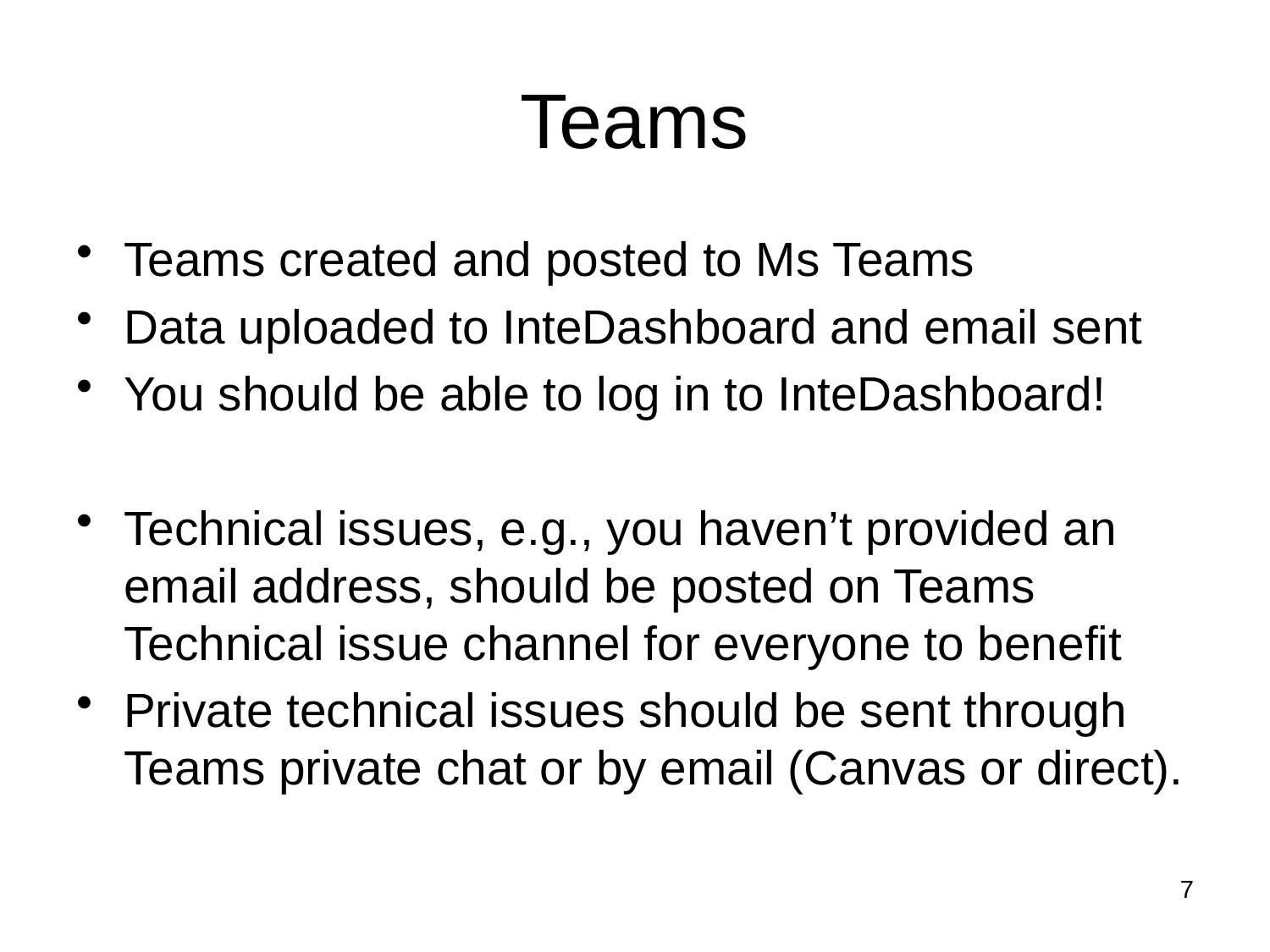

# Teams
Teams created and posted to Ms Teams
Data uploaded to InteDashboard and email sent
You should be able to log in to InteDashboard!

Technical issues, e.g., you haven’t provided an email address, should be posted on Teams Technical issue channel for everyone to benefit
Private technical issues should be sent through Teams private chat or by email (Canvas or direct).
7